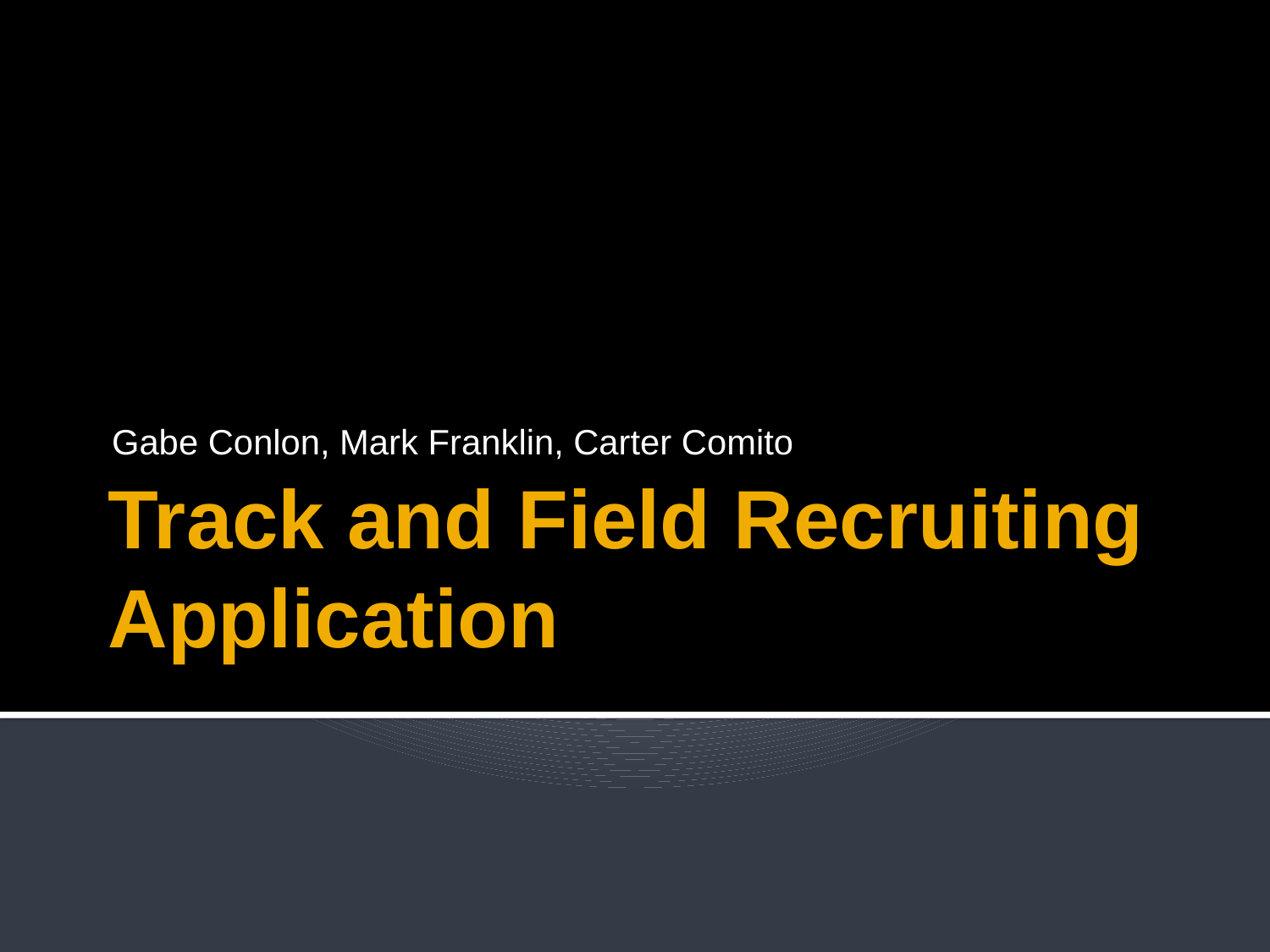

Gabe Conlon, Mark Franklin, Carter Comito
# Track and Field Recruiting Application